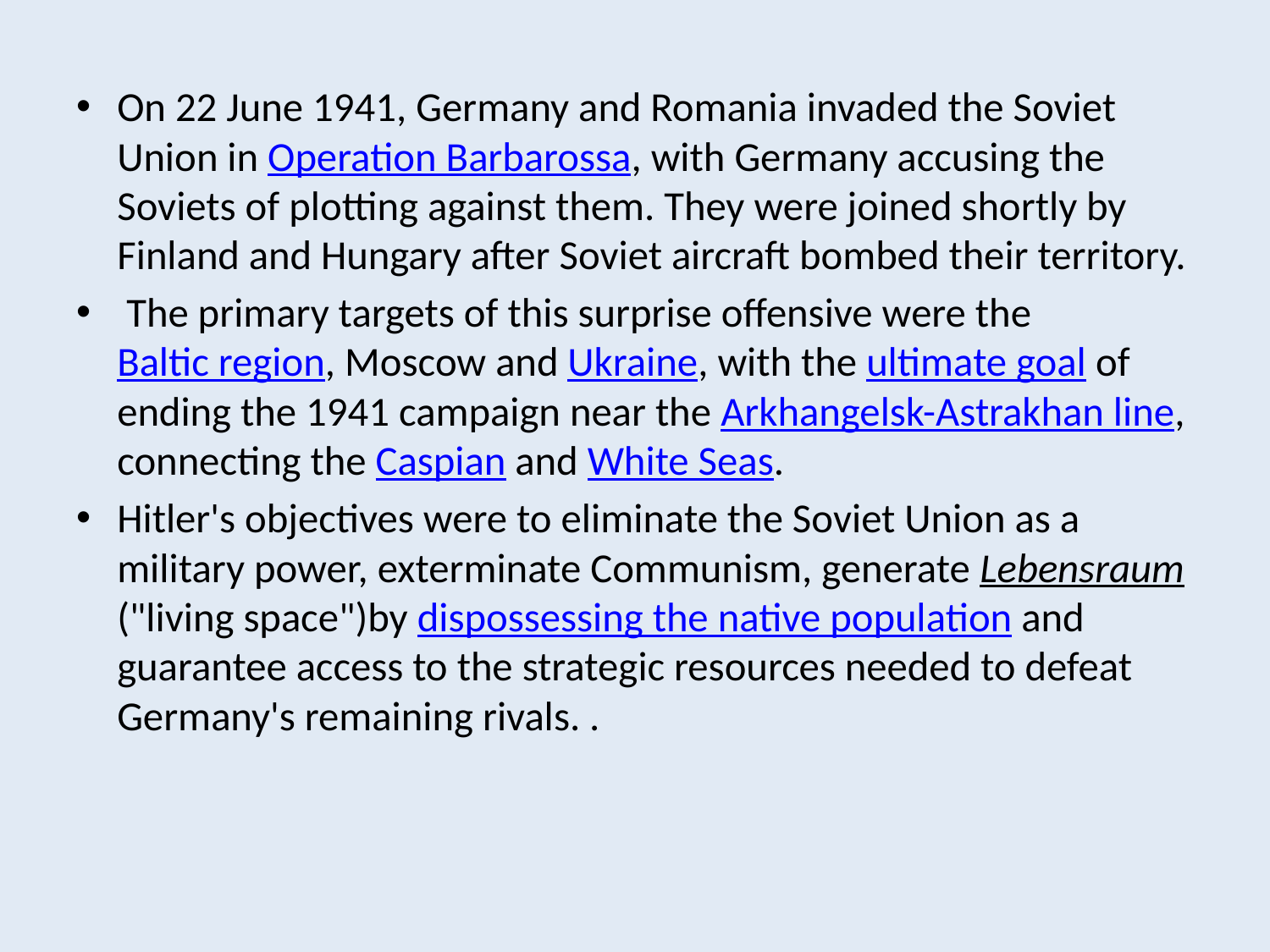

On 22 June 1941, Germany and Romania invaded the Soviet Union in Operation Barbarossa, with Germany accusing the Soviets of plotting against them. They were joined shortly by Finland and Hungary after Soviet aircraft bombed their territory.
 The primary targets of this surprise offensive were the Baltic region, Moscow and Ukraine, with the ultimate goal of ending the 1941 campaign near the Arkhangelsk-Astrakhan line, connecting the Caspian and White Seas.
Hitler's objectives were to eliminate the Soviet Union as a military power, exterminate Communism, generate Lebensraum ("living space")by dispossessing the native population and guarantee access to the strategic resources needed to defeat Germany's remaining rivals. .